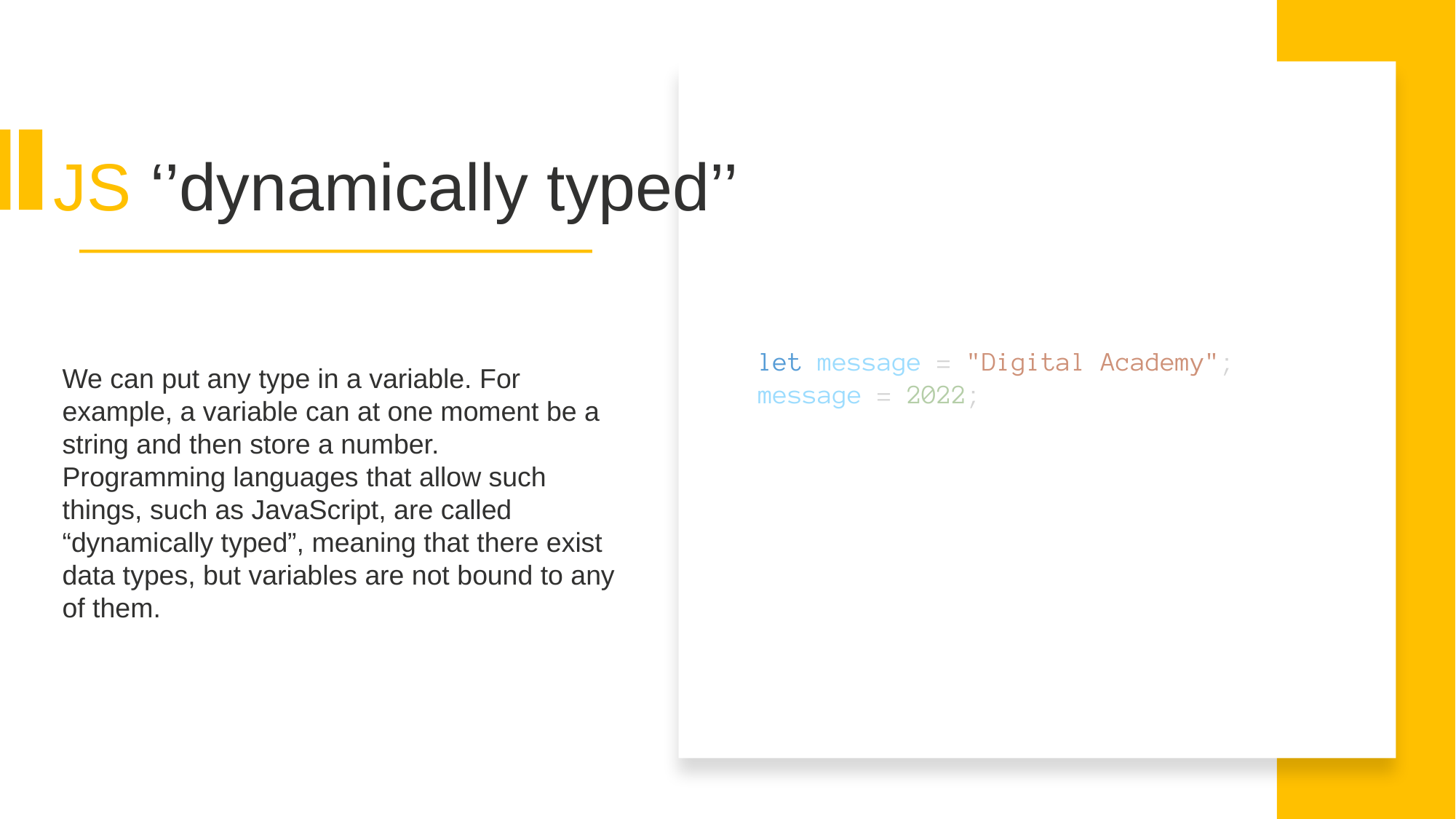

# JS ‘’dynamically typed’’

let message = "Digital Academy";
message = 2022;

We can put any type in a variable. For example, a variable can at one moment be a string and then store a number.
Programming languages that allow such things, such as JavaScript, are called “dynamically typed”, meaning that there exist data types, but variables are not bound to any of them.